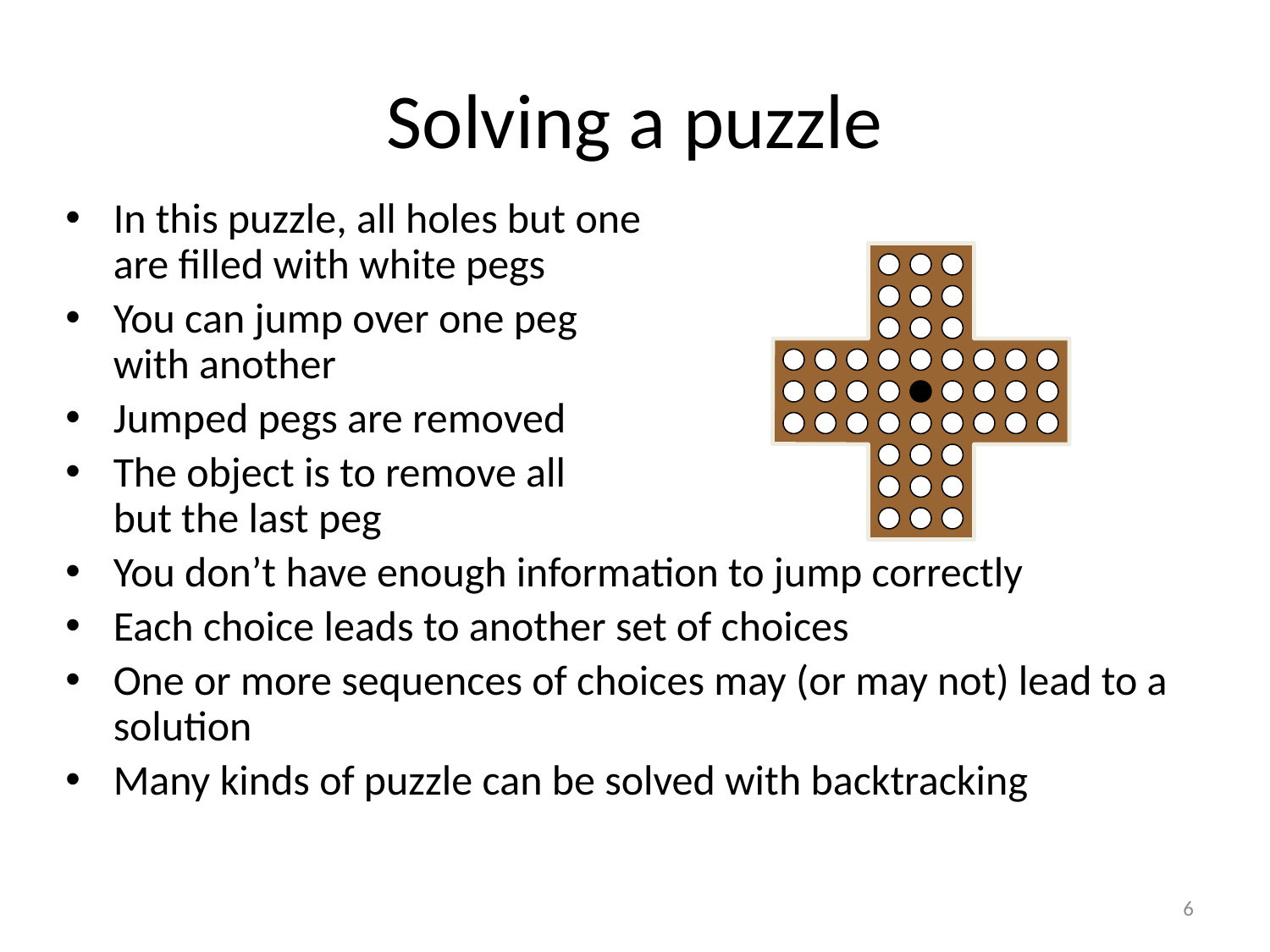

# Solving a puzzle
In this puzzle, all holes but one
are filled with white pegs
You can jump over one peg
with another
Jumped pegs are removed
The object is to remove all
but the last peg
You don’t have enough information to jump correctly
Each choice leads to another set of choices
One or more sequences of choices may (or may not) lead to a solution
Many kinds of puzzle can be solved with backtracking

6